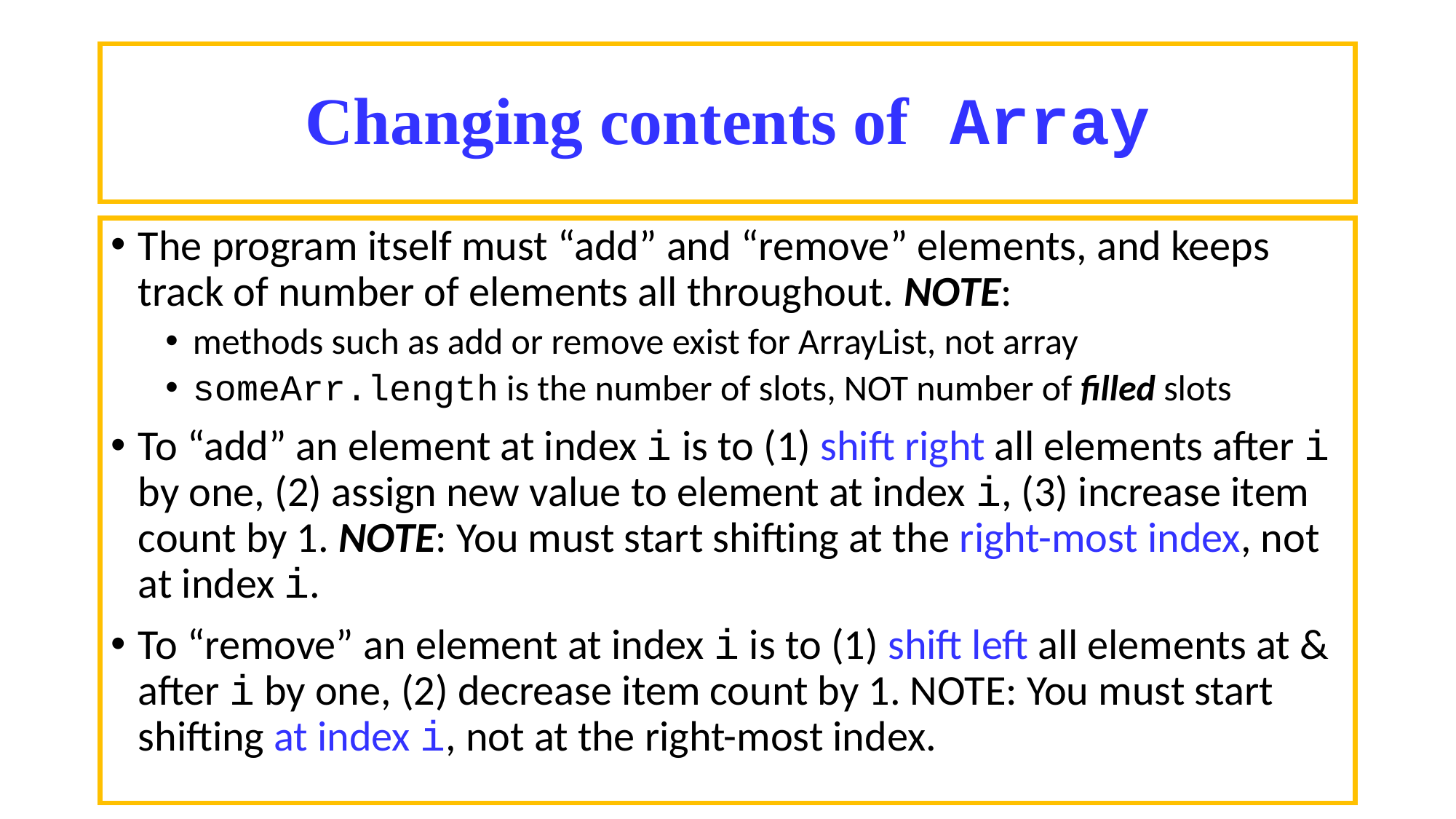

# Changing contents of Array
The program itself must “add” and “remove” elements, and keeps track of number of elements all throughout. NOTE:
methods such as add or remove exist for ArrayList, not array
someArr.length is the number of slots, NOT number of filled slots
To “add” an element at index i is to (1) shift right all elements after i by one, (2) assign new value to element at index i, (3) increase item count by 1. NOTE: You must start shifting at the right-most index, not at index i.
To “remove” an element at index i is to (1) shift left all elements at & after i by one, (2) decrease item count by 1. NOTE: You must start shifting at index i, not at the right-most index.